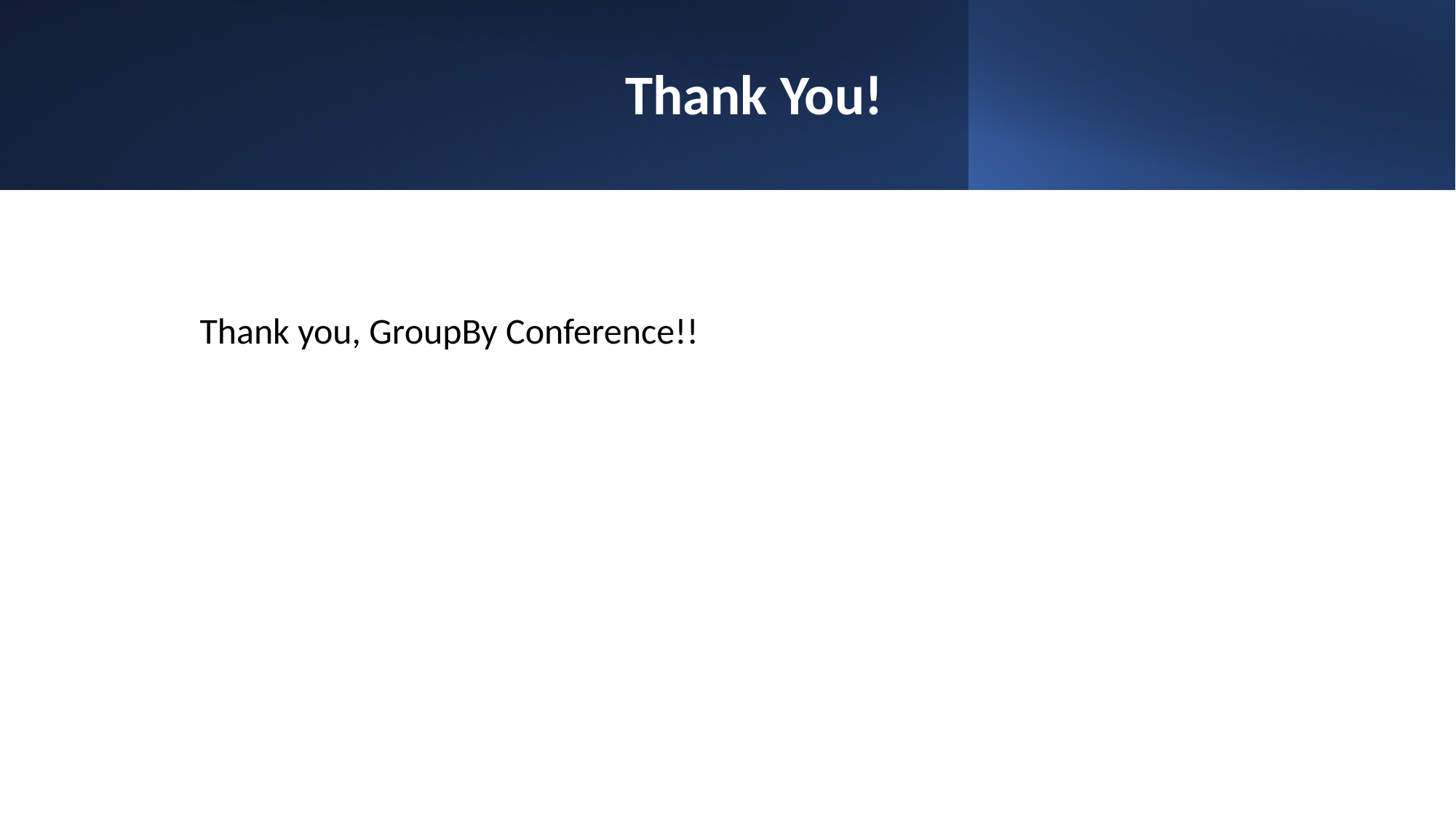

# Thank You!

 Thank you, GroupBy Conference!!